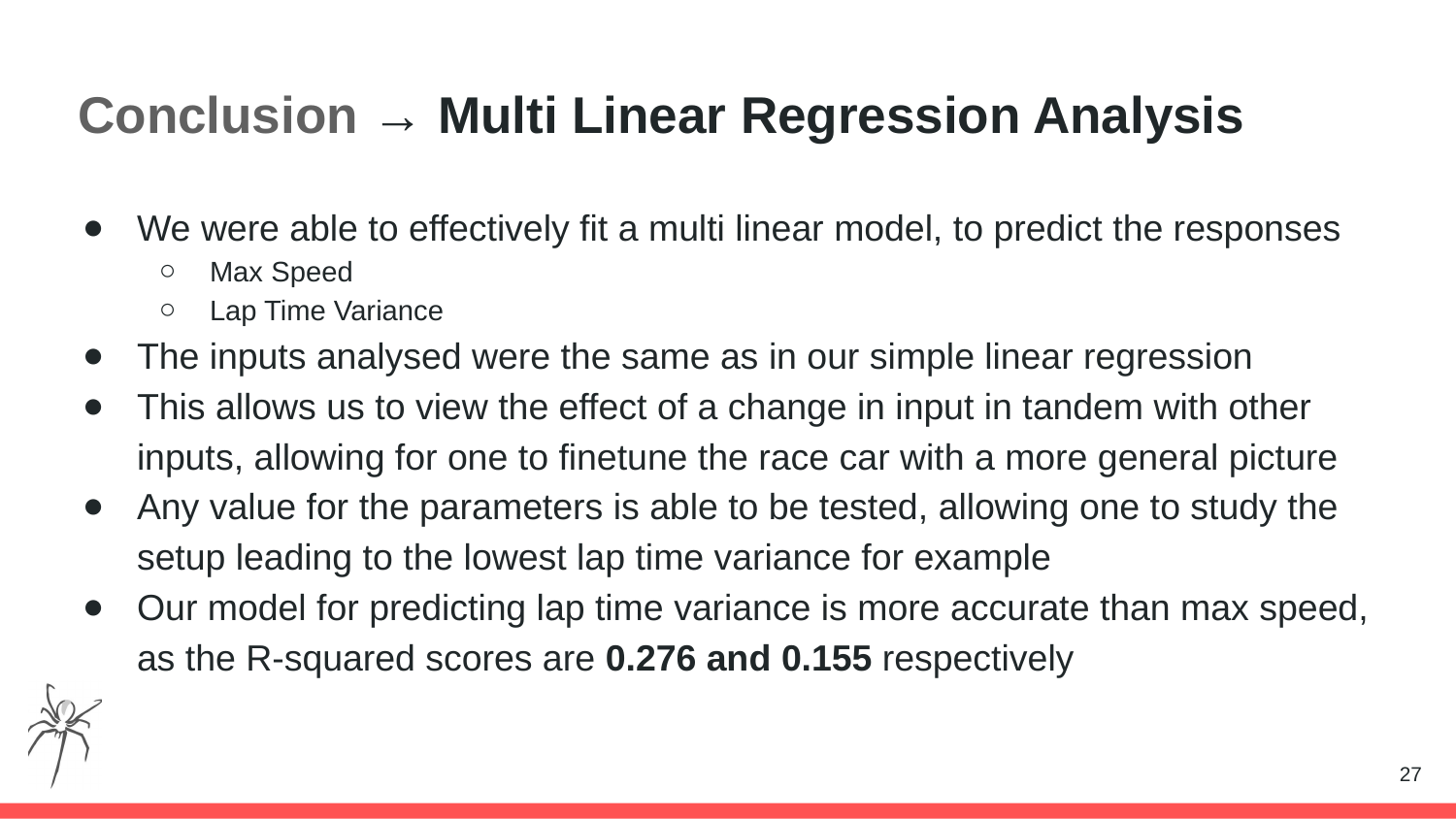

# Conclusion → Multi Linear Regression Analysis
We were able to effectively fit a multi linear model, to predict the responses
Max Speed
Lap Time Variance
The inputs analysed were the same as in our simple linear regression
This allows us to view the effect of a change in input in tandem with other inputs, allowing for one to finetune the race car with a more general picture
Any value for the parameters is able to be tested, allowing one to study the setup leading to the lowest lap time variance for example
Our model for predicting lap time variance is more accurate than max speed, as the R-squared scores are 0.276 and 0.155 respectively
27